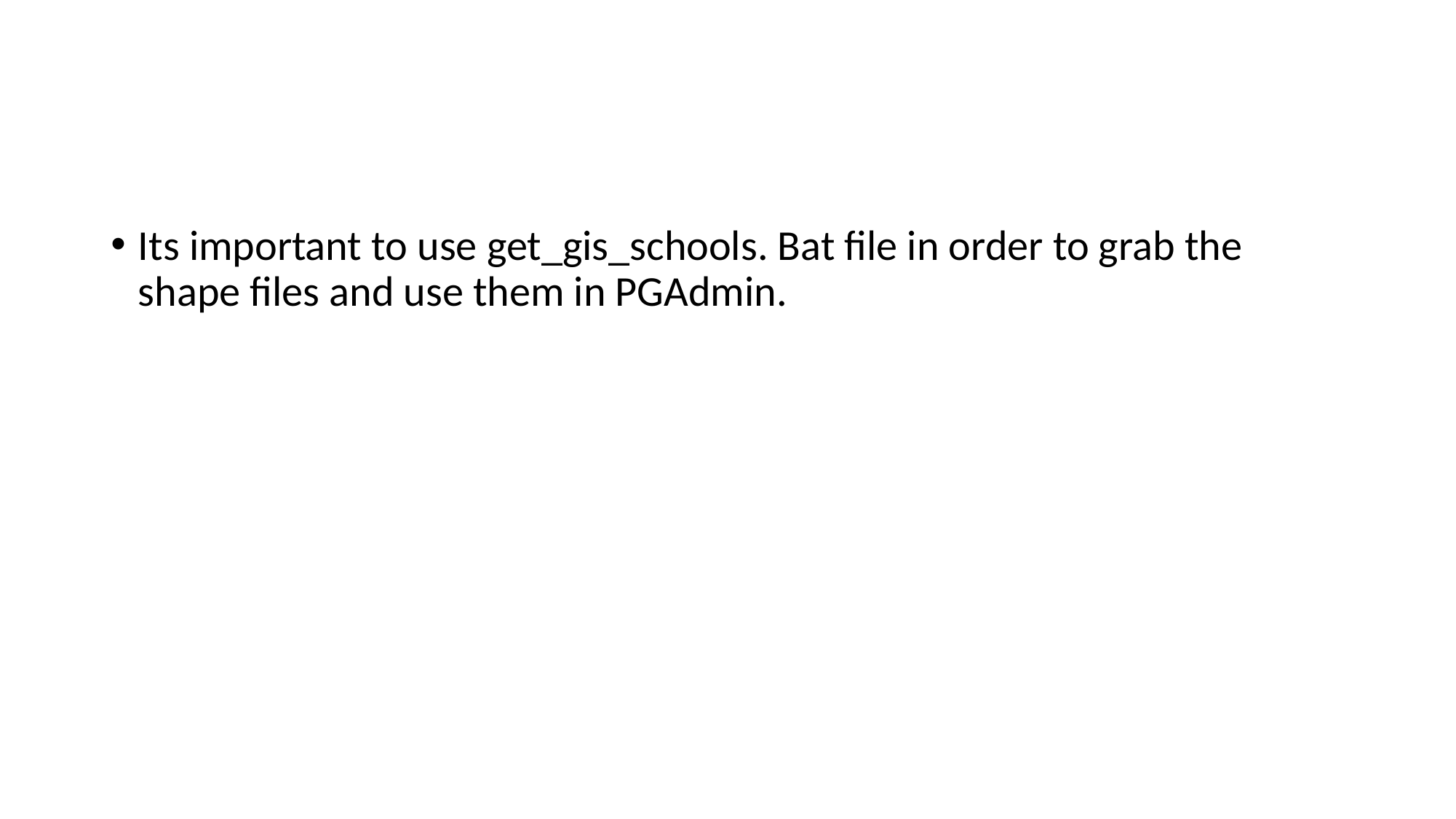

#
Its important to use get_gis_schools. Bat file in order to grab the shape files and use them in PGAdmin.